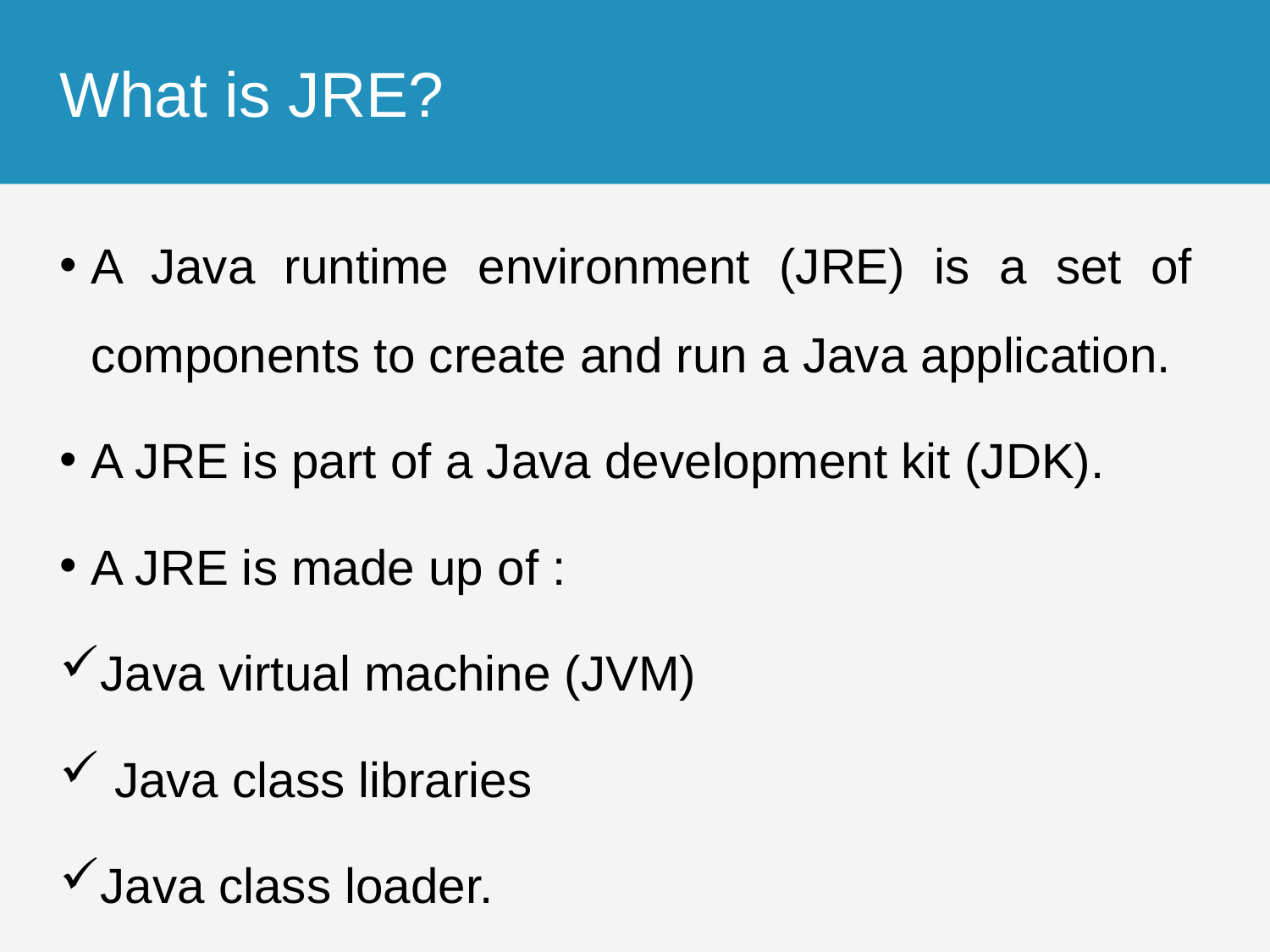

# What is JRE?
A Java runtime environment (JRE) is a set of components to create and run a Java application.
A JRE is part of a Java development kit (JDK).
A JRE is made up of :
Java virtual machine (JVM)
 Java class libraries
Java class loader.